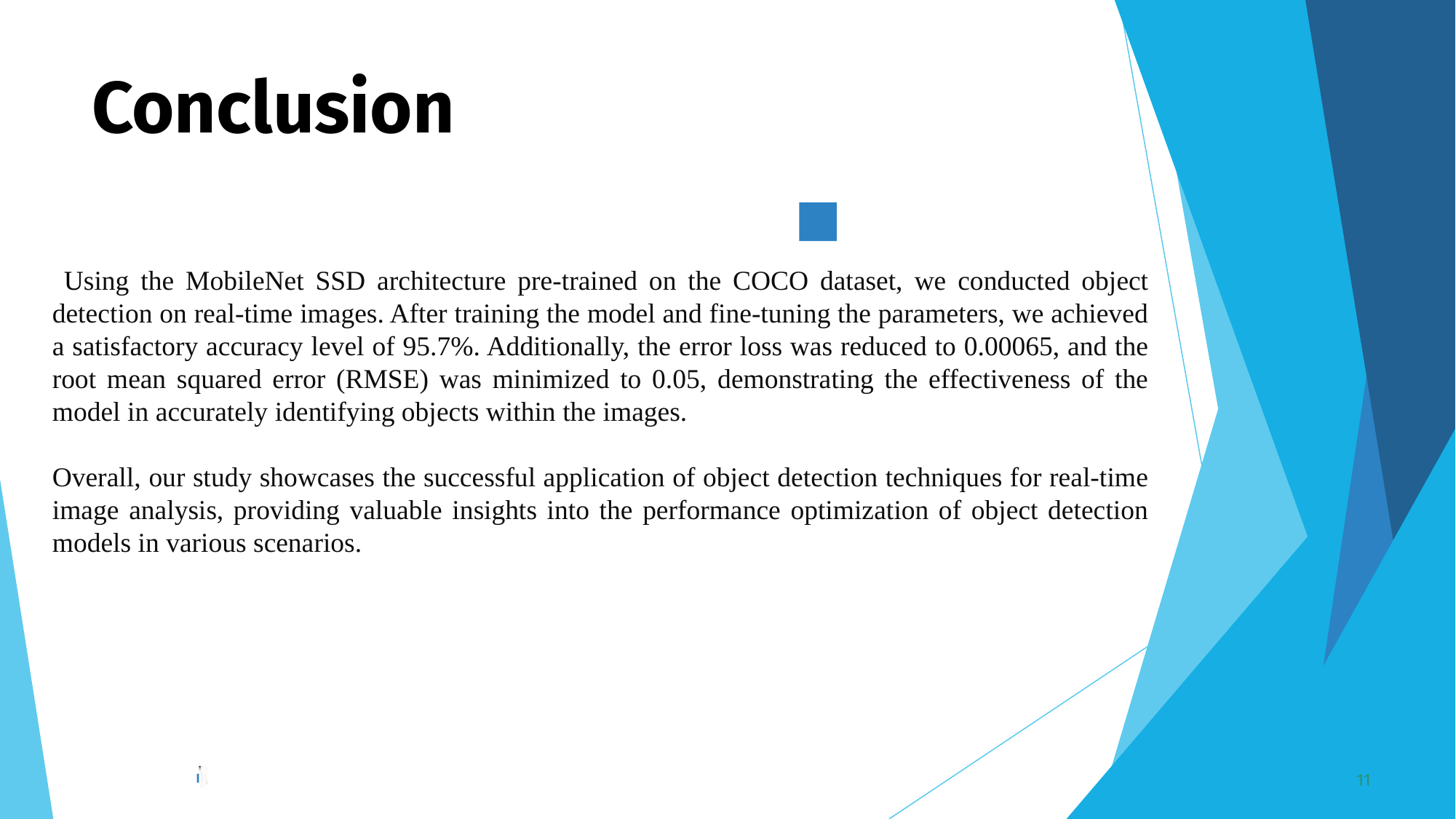

Conclusion

 Using the MobileNet SSD architecture pre-trained on the COCO dataset, we conducted object detection on real-time images. After training the model and fine-tuning the parameters, we achieved a satisfactory accuracy level of 95.7%. Additionally, the error loss was reduced to 0.00065, and the root mean squared error (RMSE) was minimized to 0.05, demonstrating the effectiveness of the model in accurately identifying objects within the images.

Overall, our study showcases the successful application of object detection techniques for real-time image analysis, providing valuable insights into the performance optimization of object detection models in various scenarios.

n

11